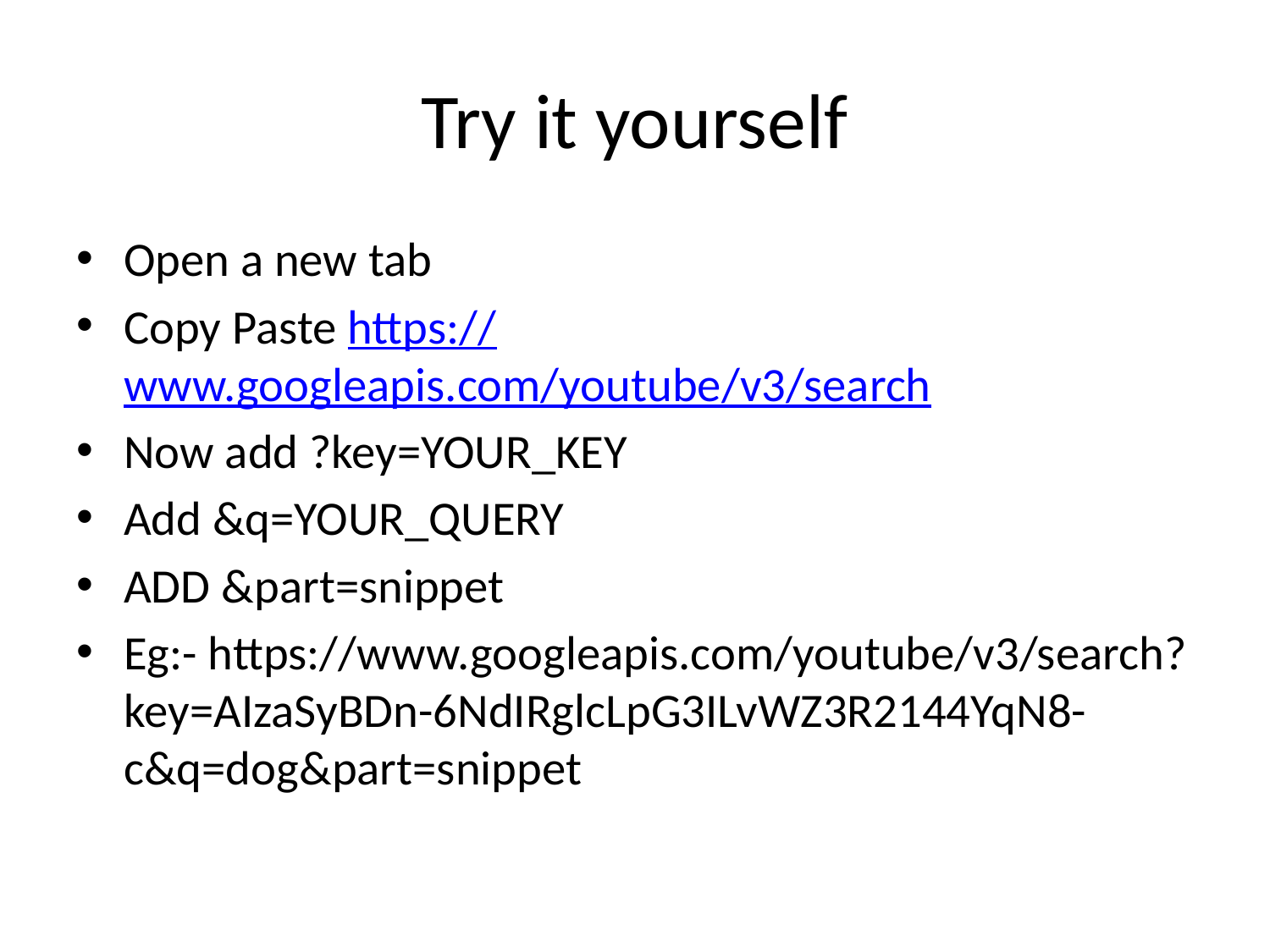

# Try it yourself
Open a new tab
Copy Paste https://www.googleapis.com/youtube/v3/search
Now add ?key=YOUR_KEY
Add &q=YOUR_QUERY
ADD &part=snippet
Eg:- https://www.googleapis.com/youtube/v3/search?key=AIzaSyBDn-6NdIRglcLpG3ILvWZ3R2144YqN8-c&q=dog&part=snippet